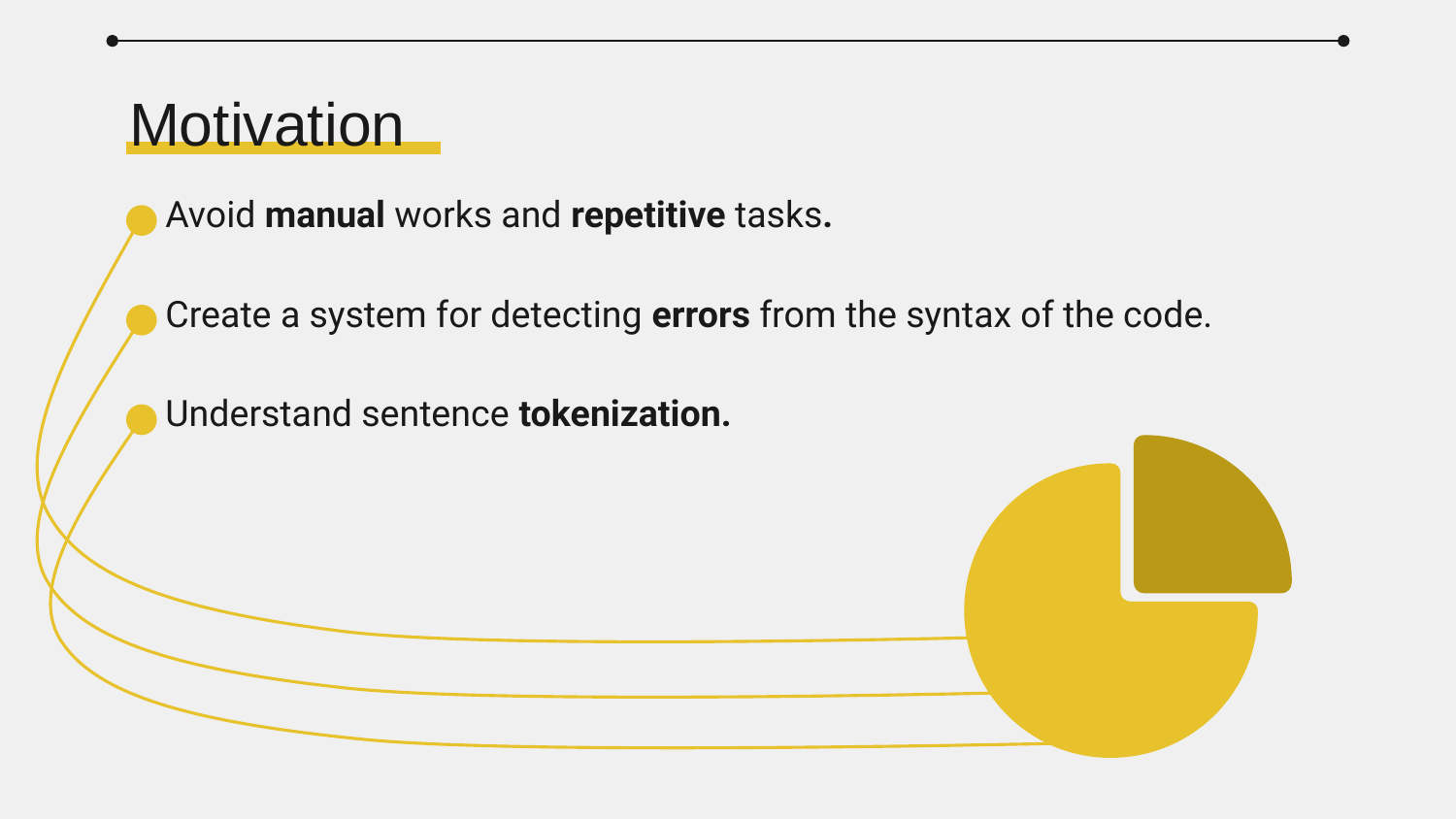

# Motivation
Avoid manual works and repetitive tasks.

Create a system for detecting errors from the syntax of the code.

Understand sentence tokenization.